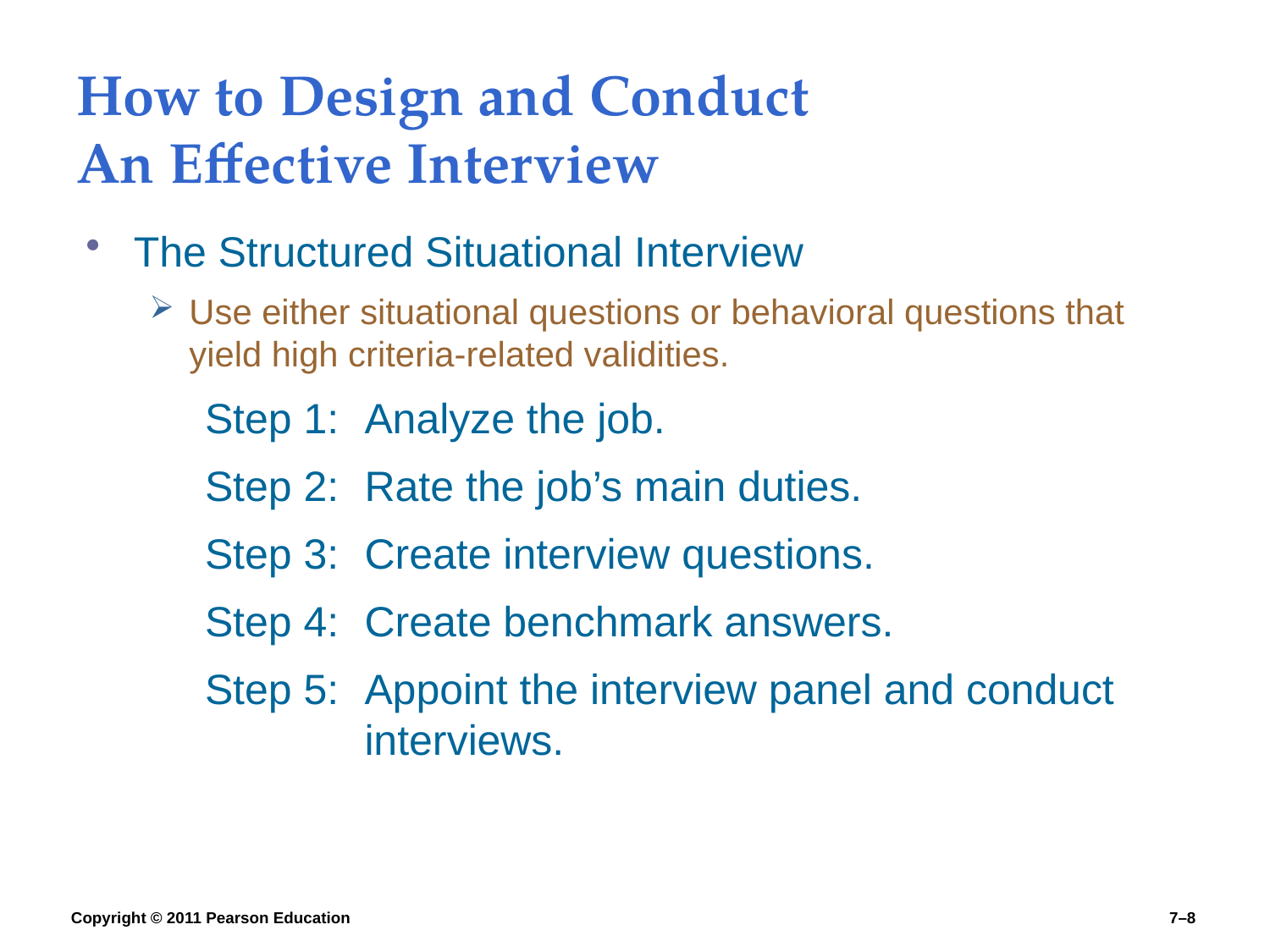

# How to Design and Conduct An Effective Interview
The Structured Situational Interview
Use either situational questions or behavioral questions that yield high criteria-related validities.
Step 1:	Analyze the job.
Step 2:	Rate the job’s main duties.
Step 3:	Create interview questions.
Step 4:	Create benchmark answers.
Step 5:	Appoint the interview panel and conduct 	interviews.
Copyright © 2011 Pearson Education
7–8